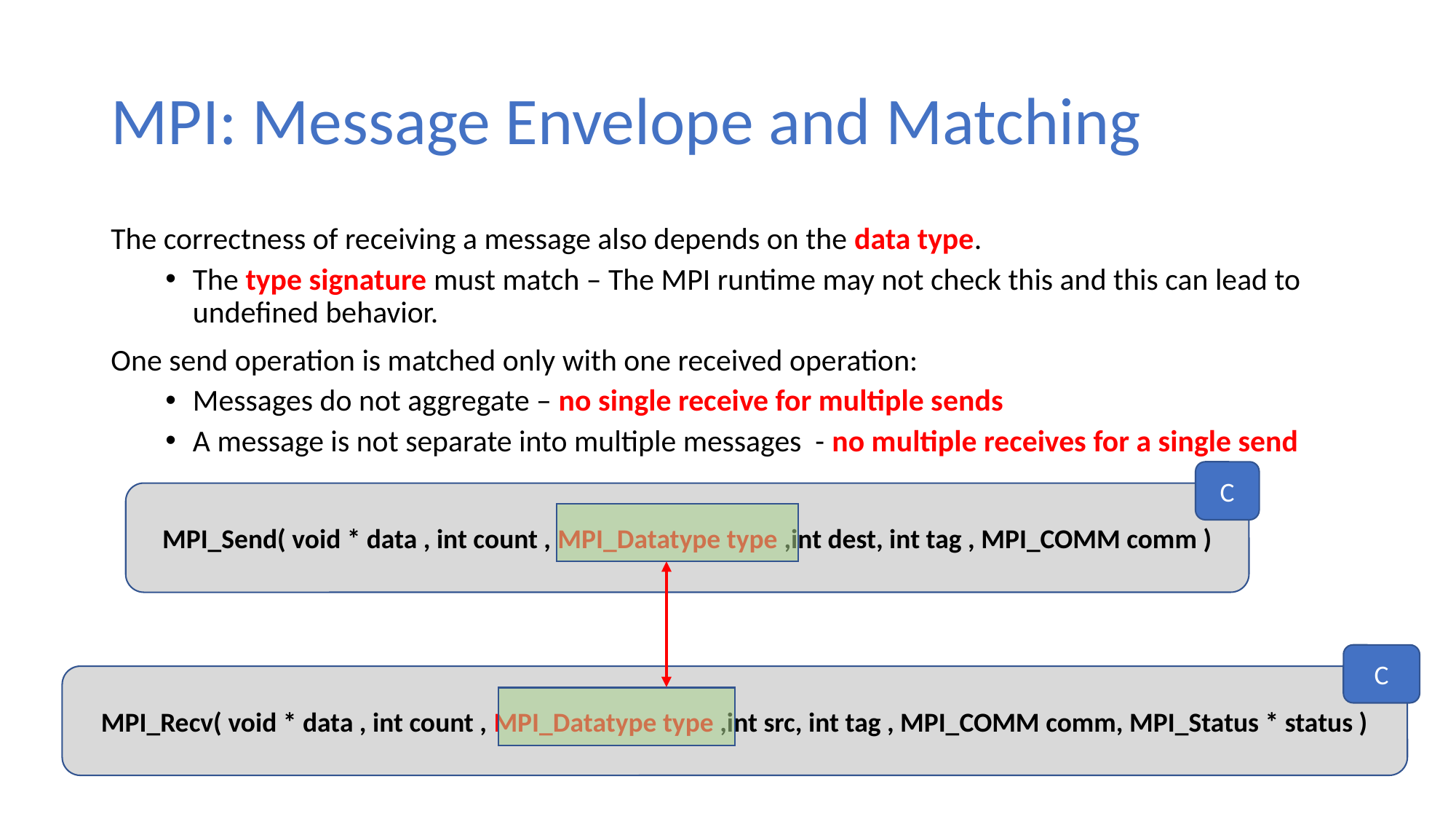

# MPI: Message Envelope and Matching
The correctness of receiving a message also depends on the data type.
The type signature must match – The MPI runtime may not check this and this can lead to undefined behavior.
One send operation is matched only with one received operation:
Messages do not aggregate – no single receive for multiple sends
A message is not separate into multiple messages  - no multiple receives for a single send
C
MPI_Send( void * data , int count , MPI_Datatype type ,int dest, int tag , MPI_COMM comm )

C
MPI_Recv( void * data , int count , MPI_Datatype type ,int src, int tag , MPI_COMM comm, MPI_Status * status )